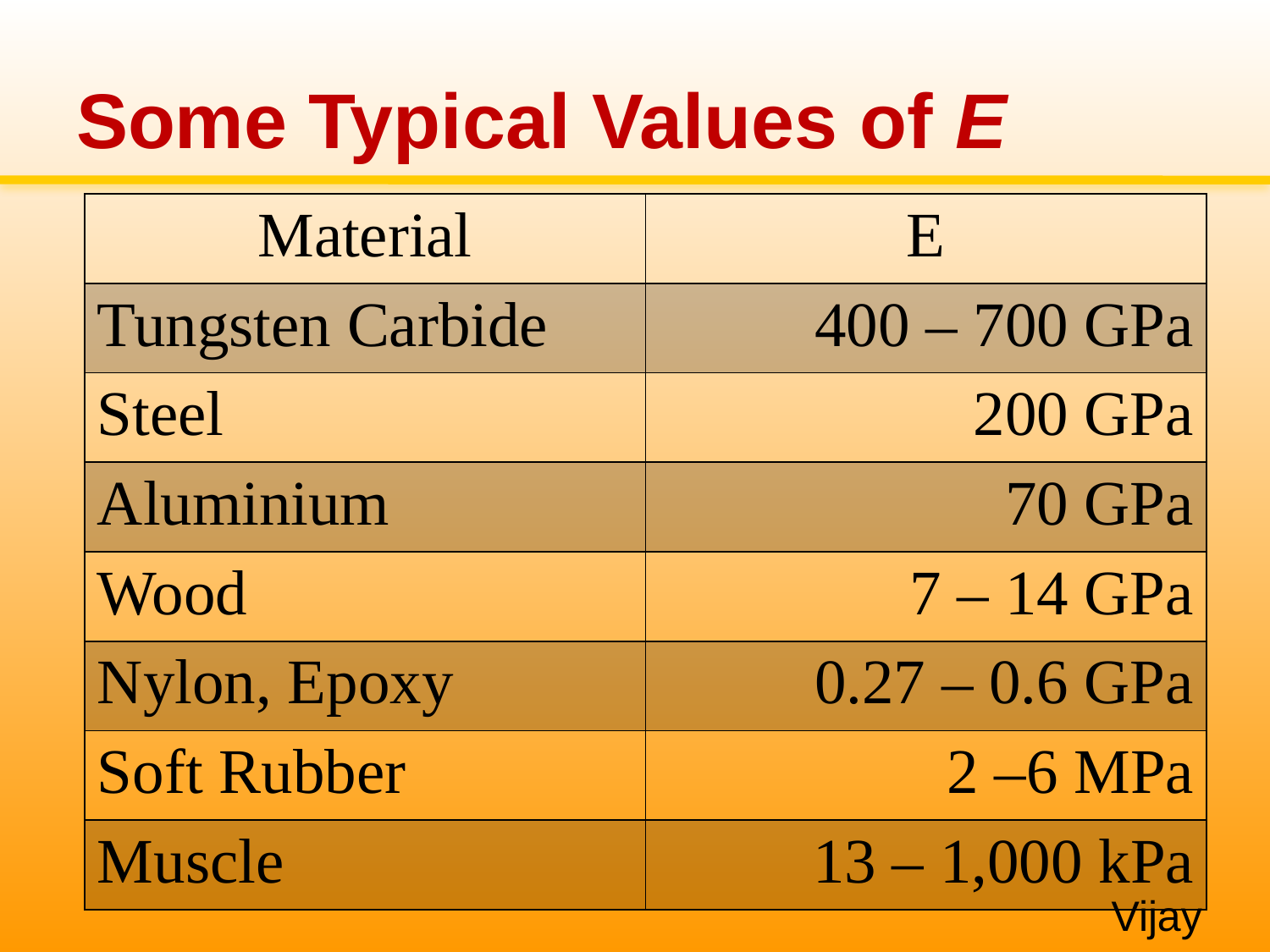

# Some Typical Values of E
| Material | E |
| --- | --- |
| Tungsten Carbide | 400 – 700 GPa |
| Steel | 200 GPa |
| Aluminium | 70 GPa |
| Wood | 7 – 14 GPa |
| Nylon, Epoxy | 0.27 – 0.6 GPa |
| Soft Rubber | 2 –6 MPa |
| Muscle | 13 – 1,000 kPa |